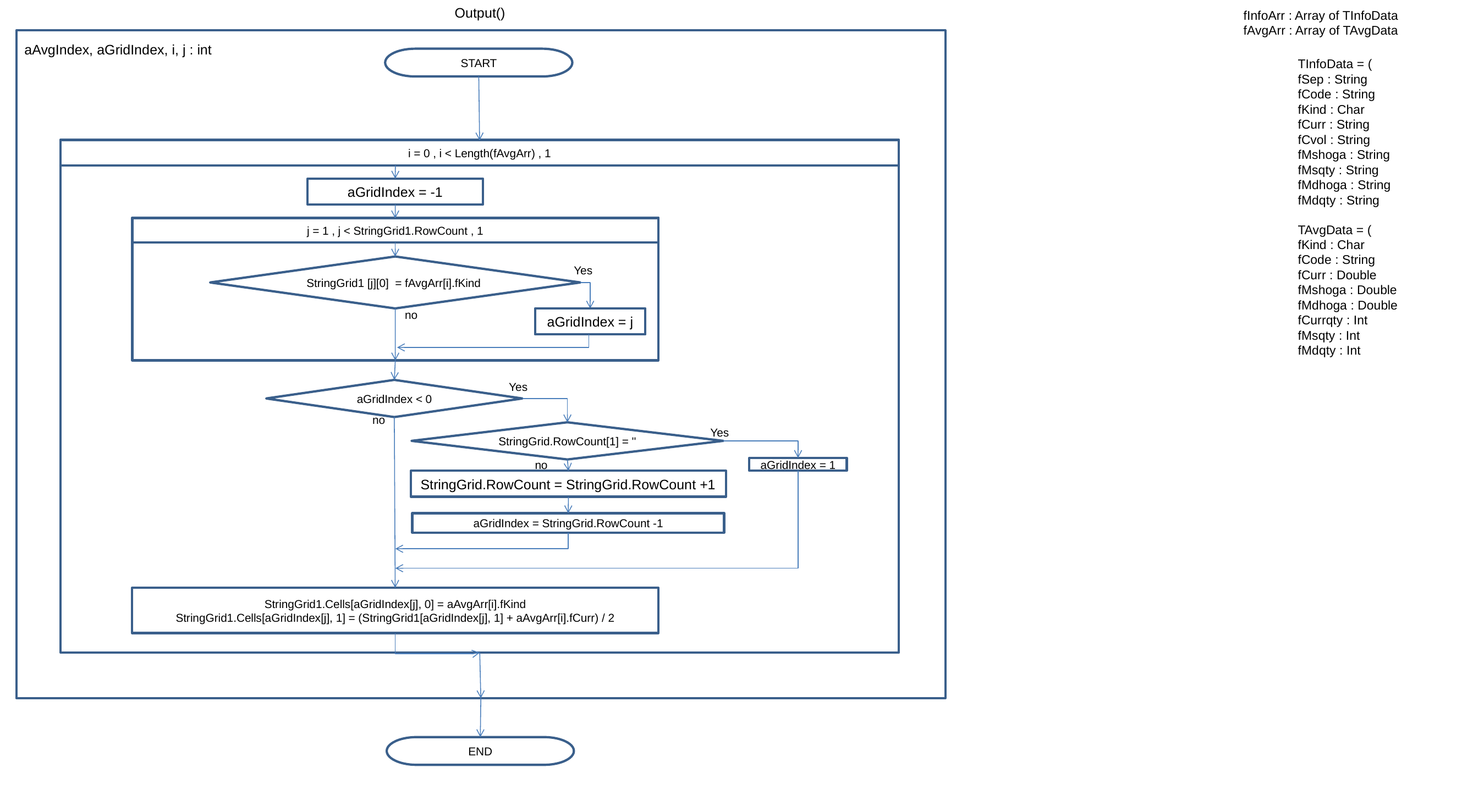

Output()

fInfoArr : Array of TInfoData
fAvgArr : Array of TAvgData
aAvgIndex, aGridIndex, i, j : int
START
TInfoData = (
fSep : String
fCode : String
fKind : Char
fCurr : String
fCvol : String
fMshoga : String
fMsqty : String
fMdhoga : String
fMdqty : String

i = 0 , i < Length(fAvgArr) , 1
aGridIndex = -1

TAvgData = (
fKind : Char
fCode : String
fCurr : Double
fMshoga : Double
fMdhoga : Double
fCurrqty : Int
fMsqty : Int
fMdqty : Int

j = 1 , j < StringGrid1.RowCount , 1
StringGrid1 [j][0]  = fAvgArr[i].fKind
Yes
no
aGridIndex = j
aGridIndex < 0
Yes
no
StringGrid.RowCount[1] = ''
Yes
no
aGridIndex = 1
StringGrid.RowCount = StringGrid.RowCount +1
aGridIndex = StringGrid.RowCount -1
StringGrid1.Cells[aGridIndex[j], 0] = aAvgArr[i].fKind
StringGrid1.Cells[aGridIndex[j], 1] = (StringGrid1[aGridIndex[j], 1] + aAvgArr[i].fCurr) / 2
END